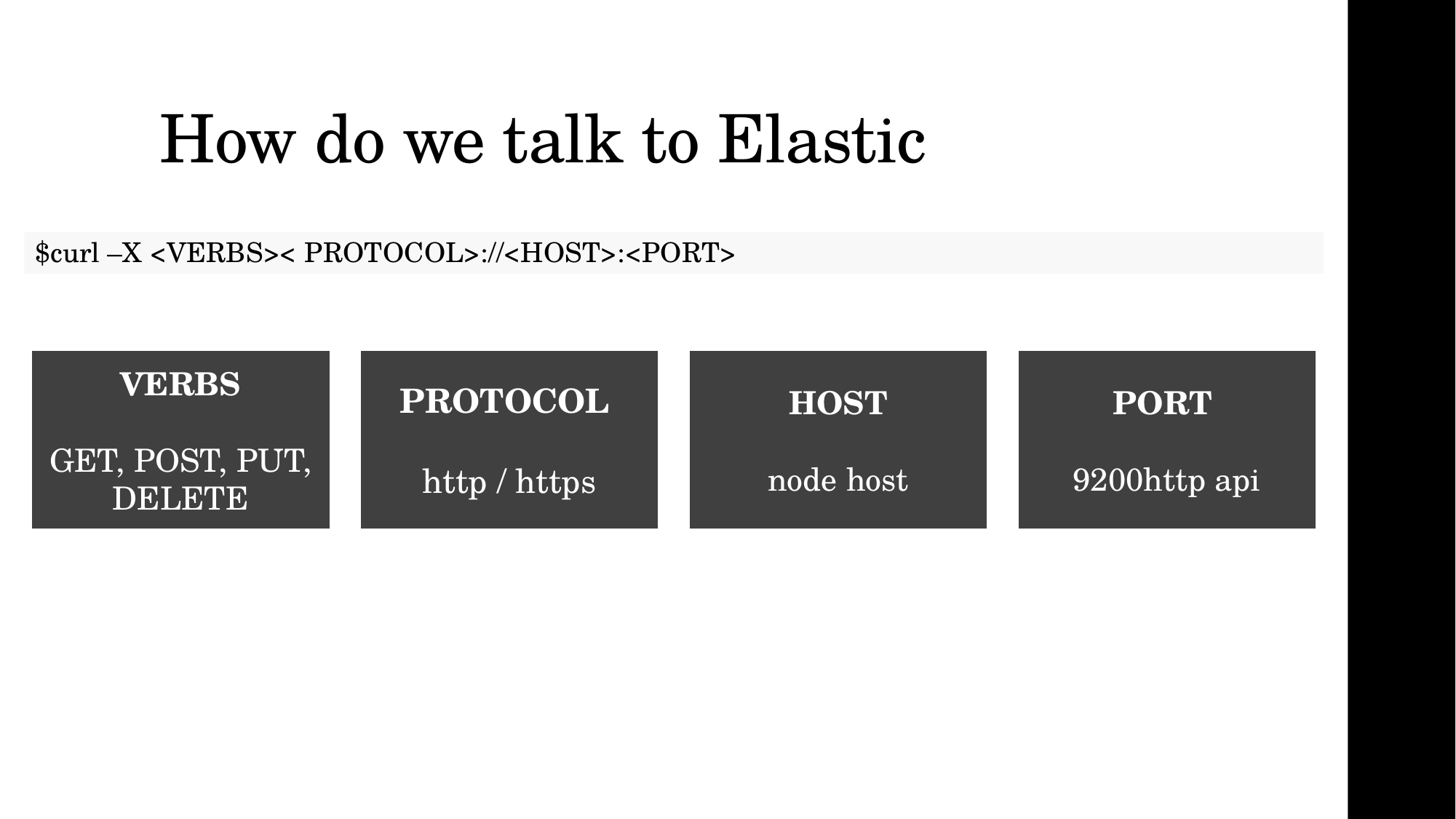

# How do we talk to Elastic
$curl –X <VERBS>< PROTOCOL>://<HOST>:<PORT>
VERBS
GET, POST, PUT, DELETE
PROTOCOL
http / https
HOST
node host
PORT
9200http api